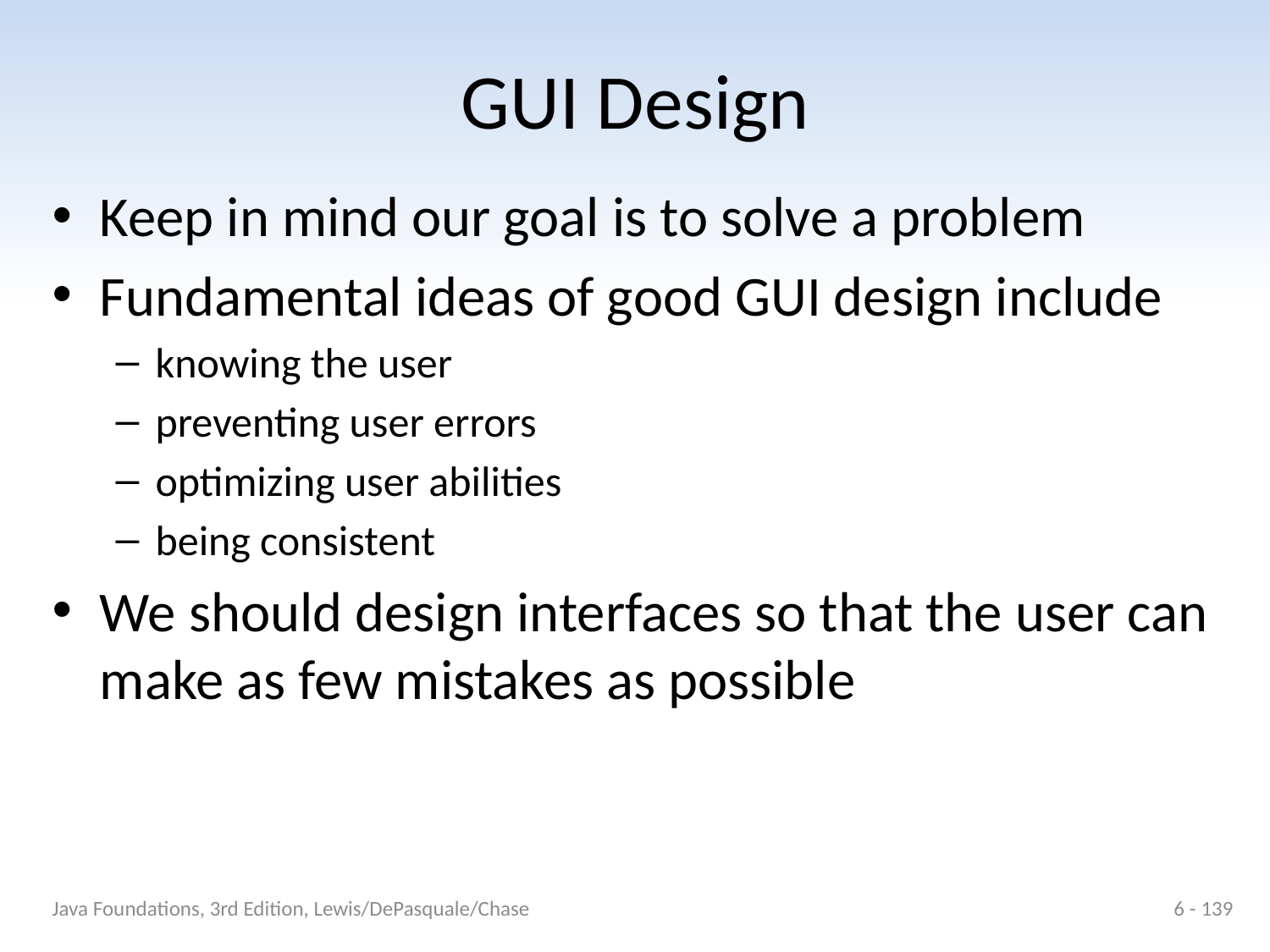

# GUI Design
Keep in mind our goal is to solve a problem
Fundamental ideas of good GUI design include
knowing the user
preventing user errors
optimizing user abilities
being consistent
We should design interfaces so that the user can make as few mistakes as possible
Java Foundations, 3rd Edition, Lewis/DePasquale/Chase
6 - 139